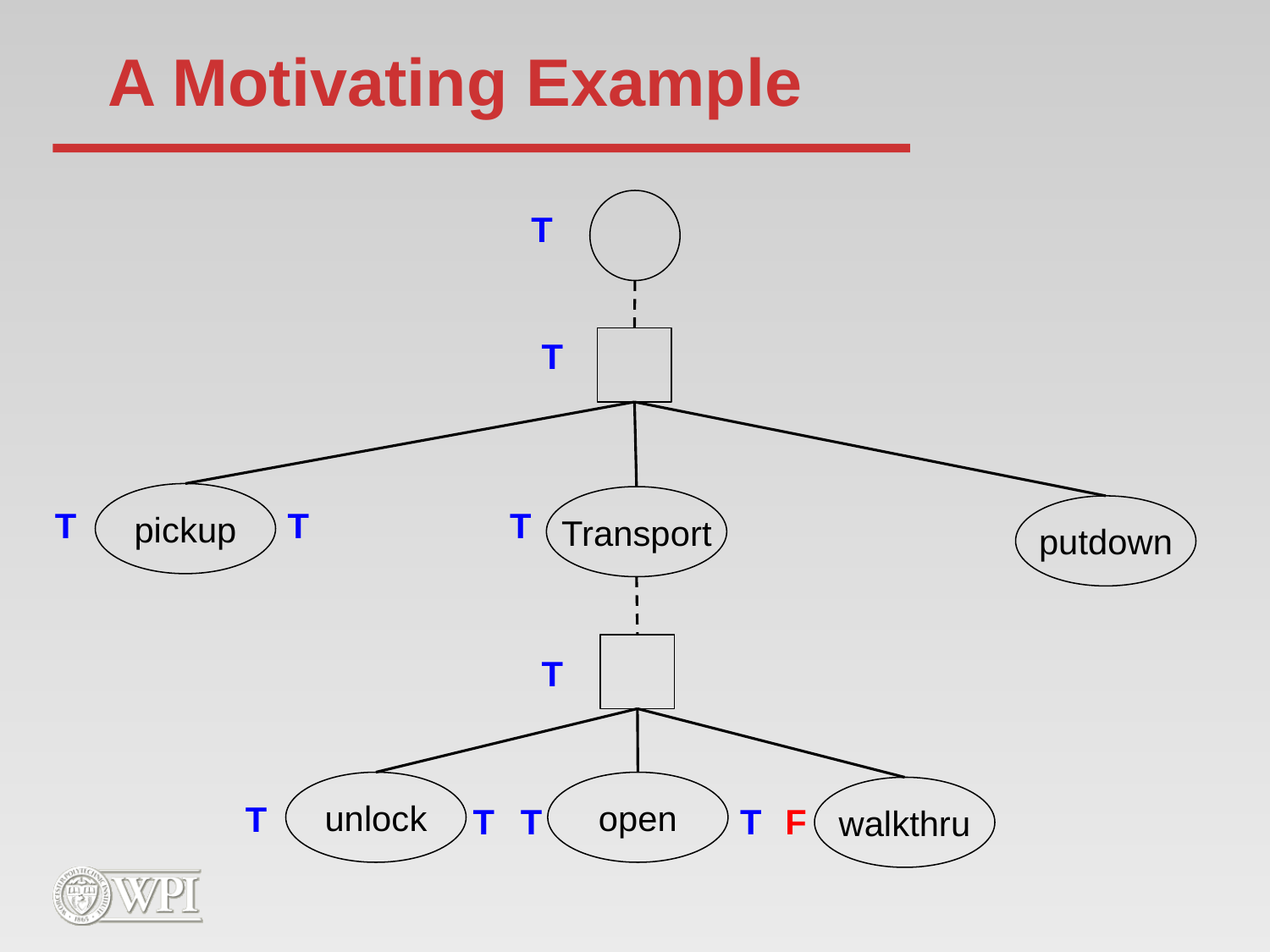

# A Motivating Example

T
T

pickup
Transport
putdown
T
T
T

T
unlock
open
walkthru
T
T
T
T
F